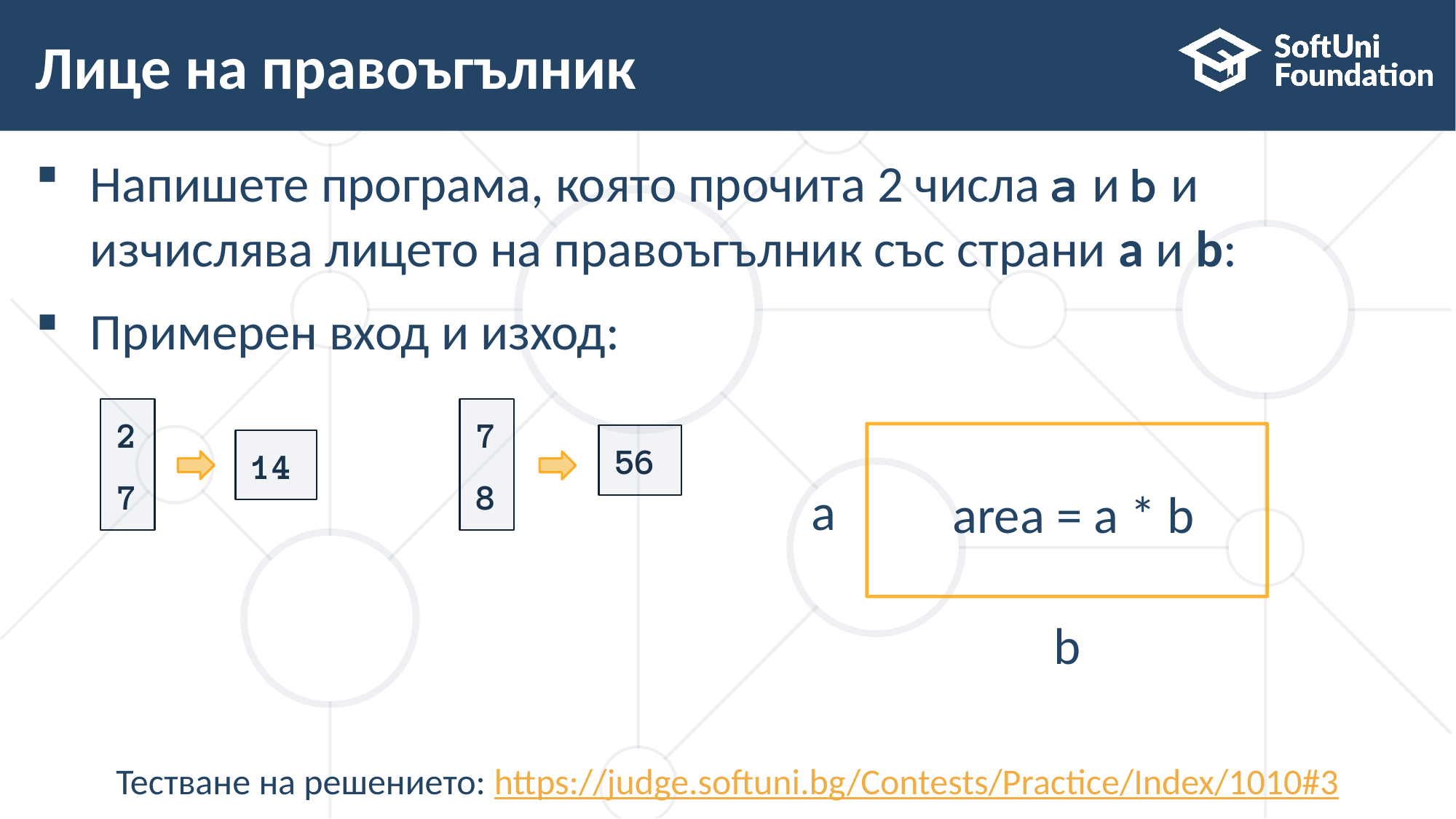

# Лице на правоъгълник
Напишете програма, която прочита 2 числа а и b и
изчислява лицето на правоъгълник със страни а и b:
Примерен вход и изход:

2
7
7
8

a
area = a * b
b
56
14

Тестване на решението: https://judge.softuni.bg/Contests/Practice/Index/1010#3